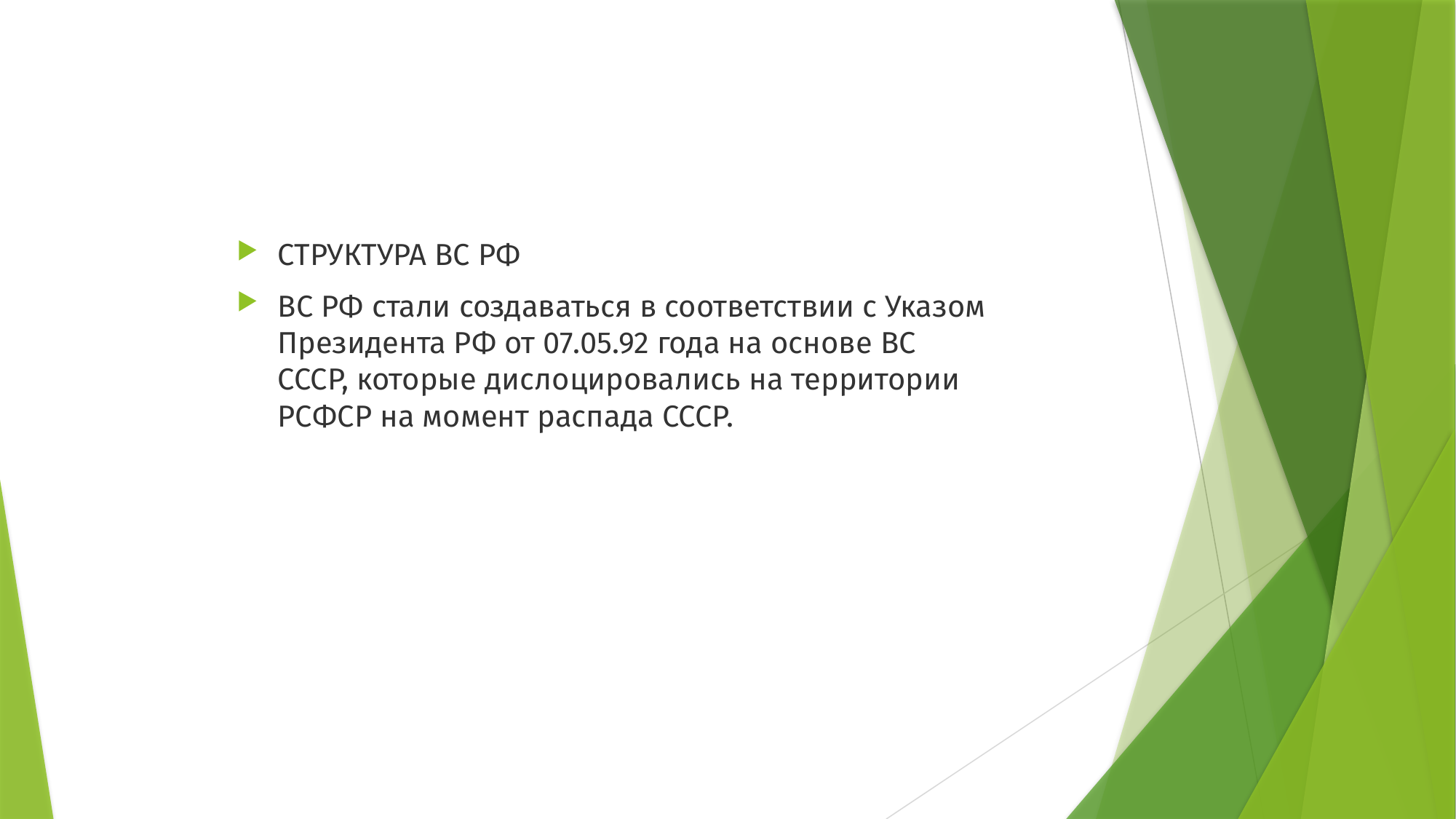

#
СТРУКТУРА ВС РФ
ВС РФ стали создаваться в соответствии с Указом
Президента РФ от 07.05.92 года на основе ВС
СССР, которые дислоцировались на территории
РCФСР на момент распада СССР.